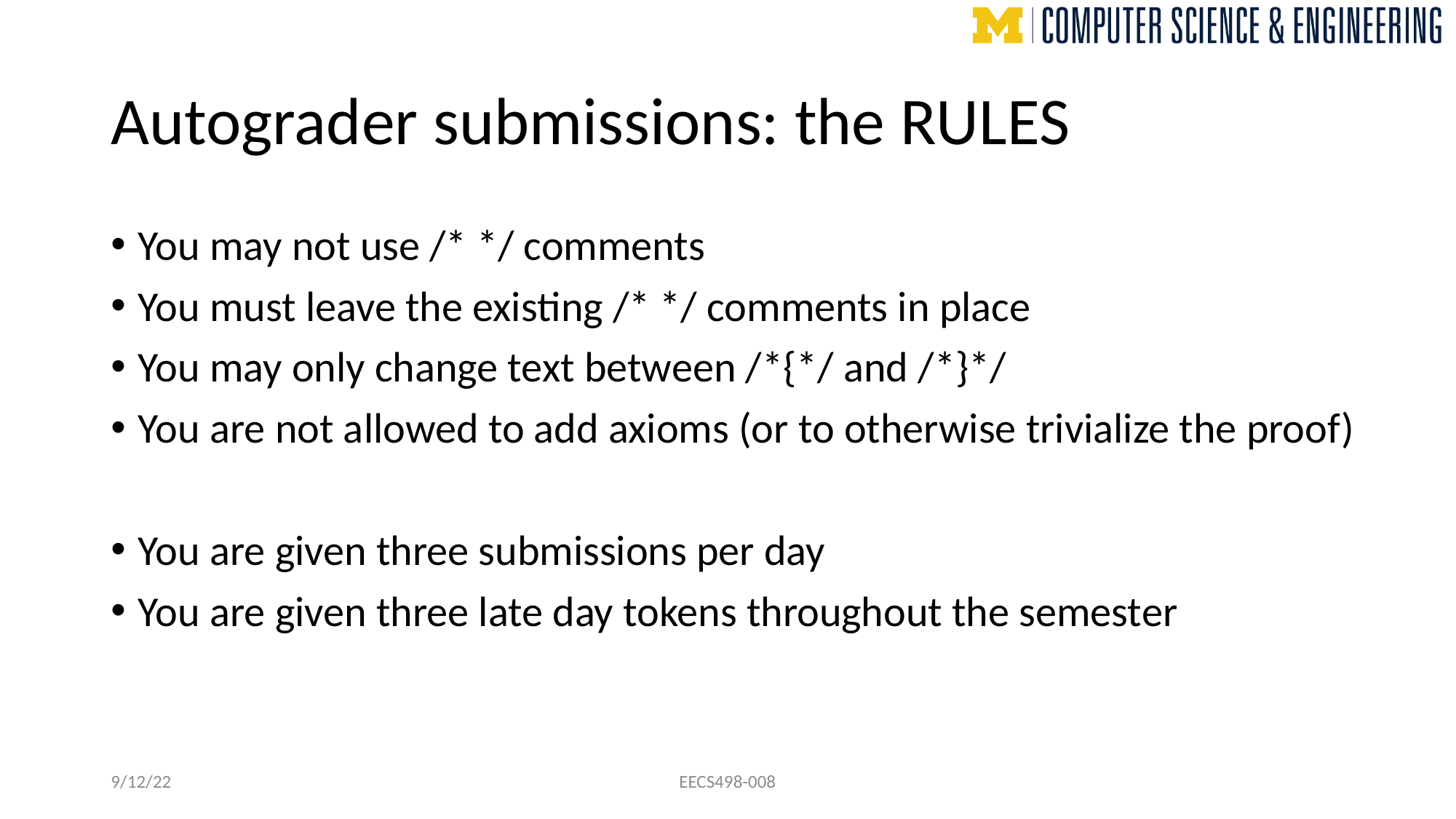

# Autograder submissions: the RULES
You may not use /* */ comments
You must leave the existing /* */ comments in place
You may only change text between /*{*/ and /*}*/
You are not allowed to add axioms (or to otherwise trivialize the proof)

You are given three submissions per day
You are given three late day tokens throughout the semester
9/12/22
EECS498-008